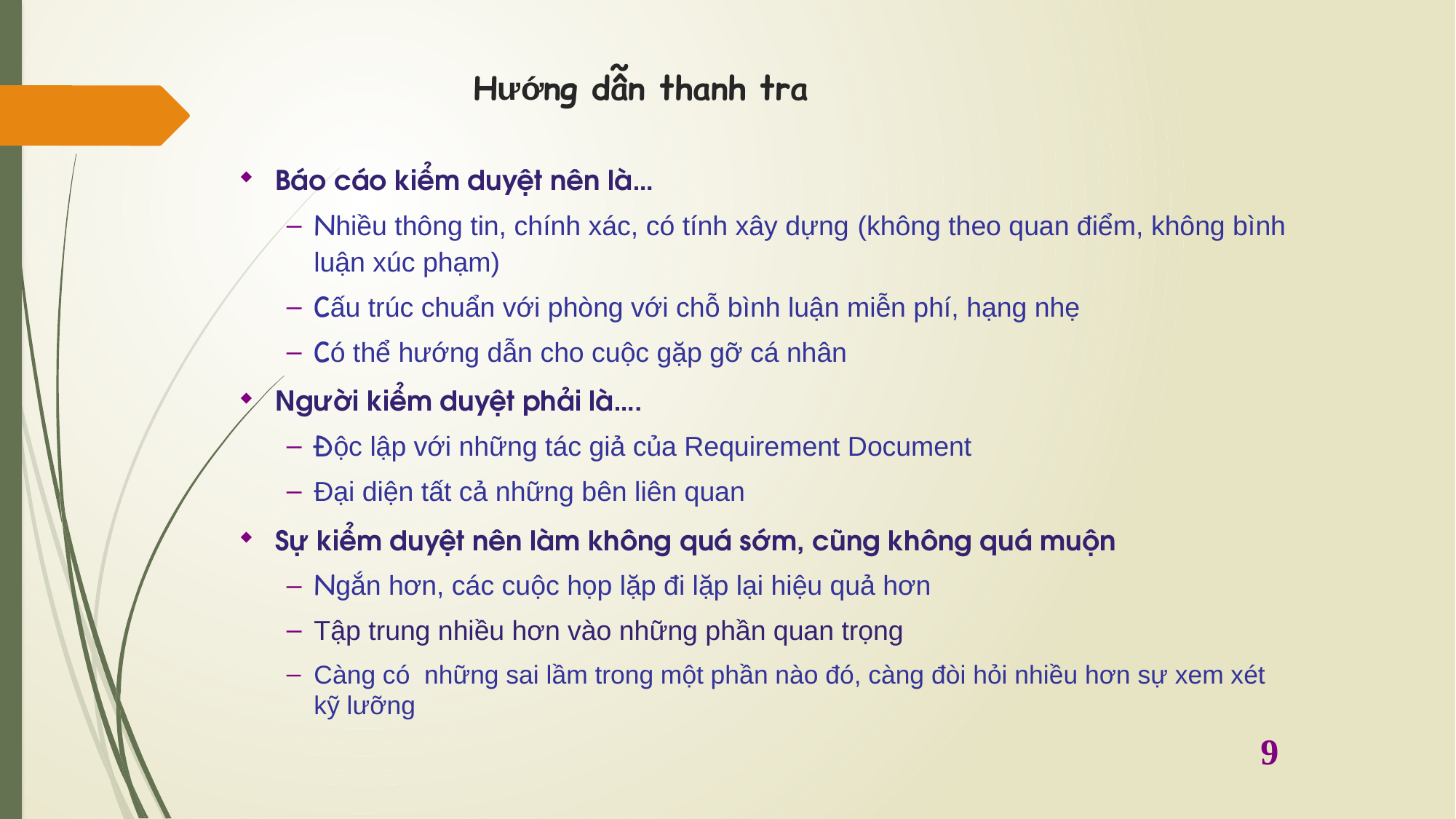

# Hướng dẫn thanh tra
Báo cáo kiểm duyệt nên là…
Nhiều thông tin, chính xác, có tính xây dựng (không theo quan điểm, không bình luận xúc phạm)
Cấu trúc chuẩn với phòng với chỗ bình luận miễn phí, hạng nhẹ
Có thể hướng dẫn cho cuộc gặp gỡ cá nhân
Người kiểm duyệt phải là….
Độc lập với những tác giả của Requirement Document
Đại diện tất cả những bên liên quan
Sự kiểm duyệt nên làm không quá sớm, cũng không quá muộn
Ngắn hơn, các cuộc họp lặp đi lặp lại hiệu quả hơn
Tập trung nhiều hơn vào những phần quan trọng
Càng có  những sai lầm trong một phần nào đó, càng đòi hỏi nhiều hơn sự xem xét kỹ lưỡng
9